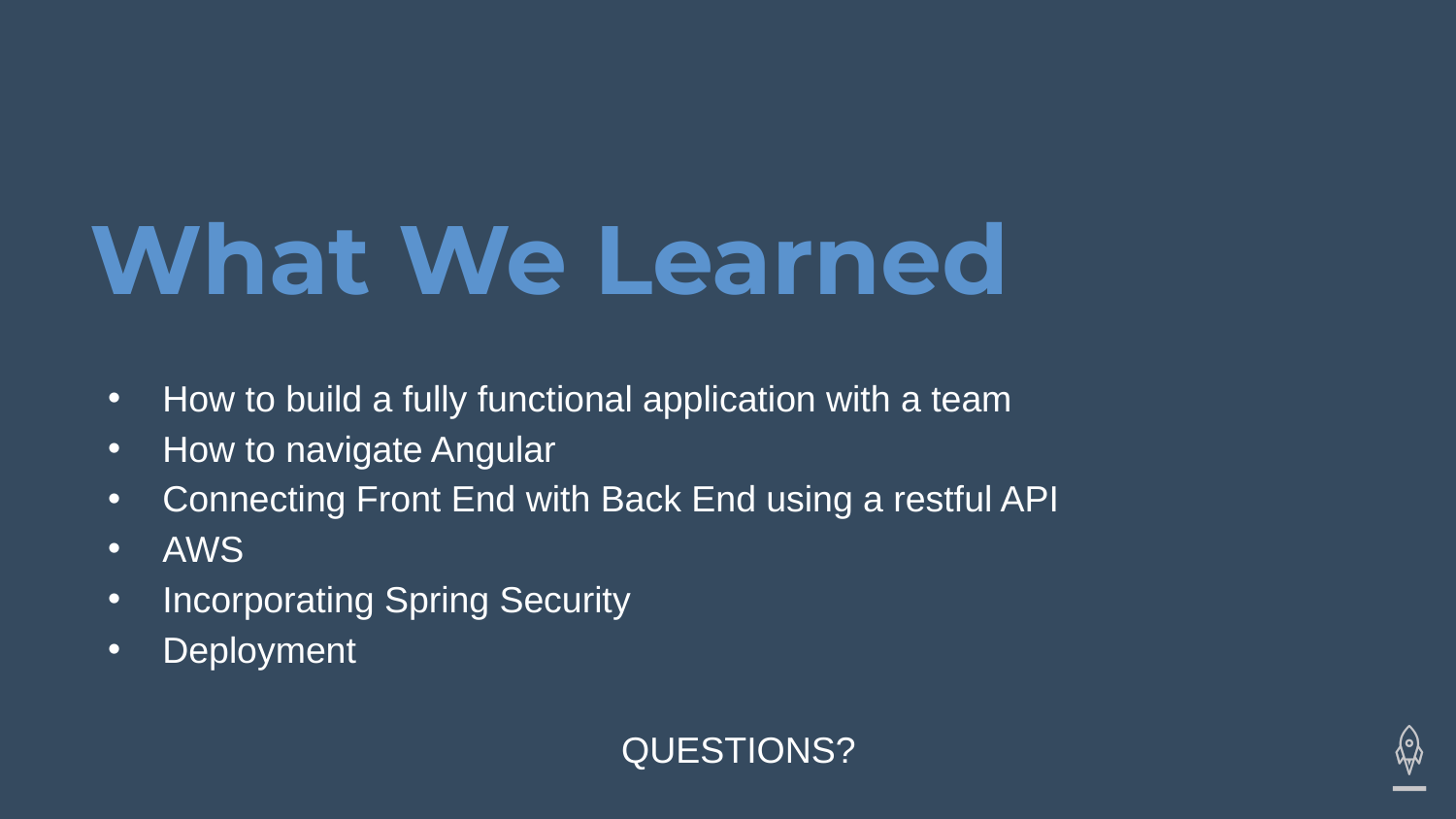

# What We Learned
How to build a fully functional application with a team
How to navigate Angular
Connecting Front End with Back End using a restful API
AWS
Incorporating Spring Security
Deployment

QUESTIONS?